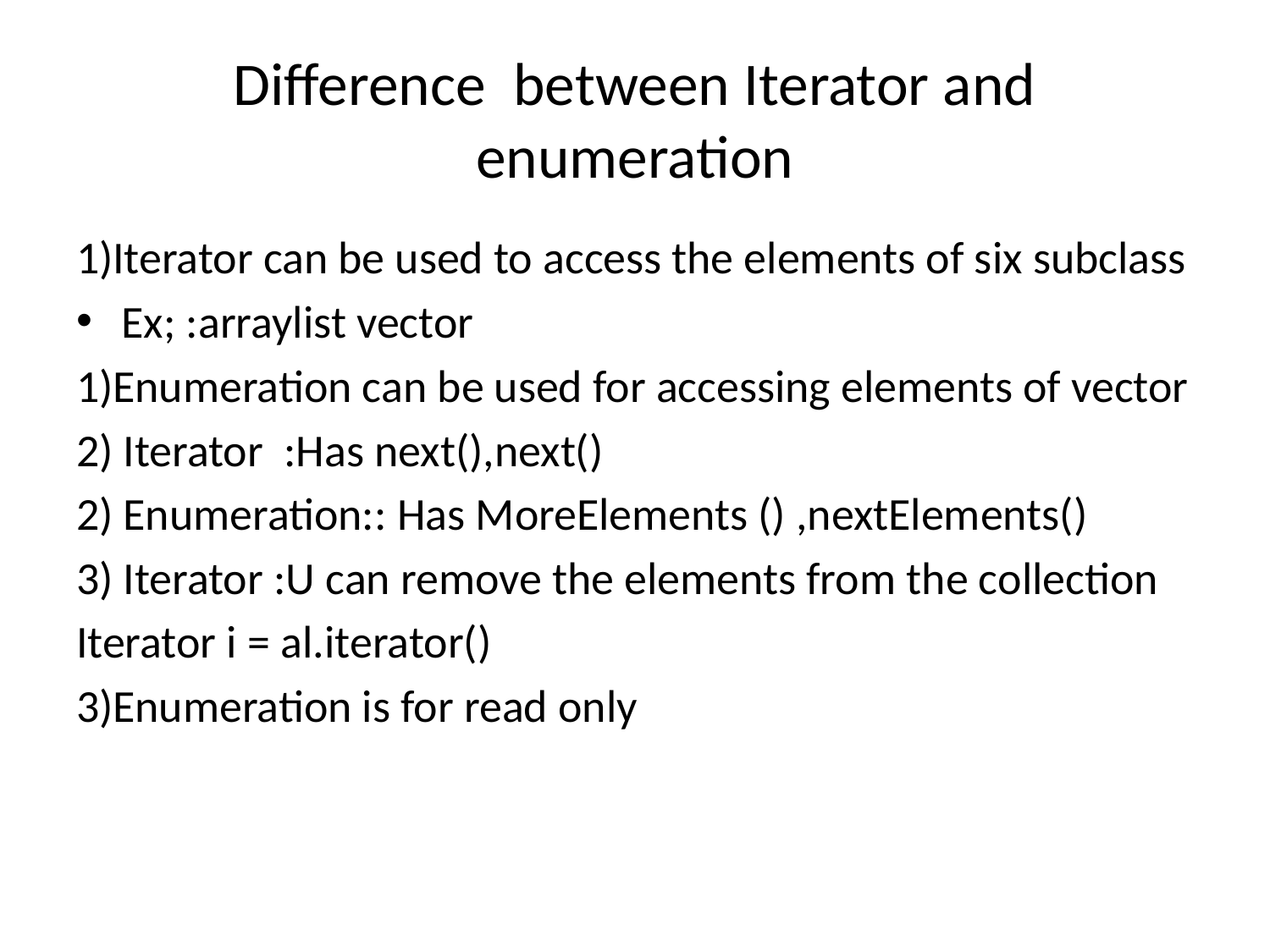

# Difference  between Iterator and enumeration
1)Iterator can be used to access the elements of six subclass
Ex; :arraylist vector
1)Enumeration can be used for accessing elements of vector
2) Iterator  :Has next(),next()
2) Enumeration:: Has MoreElements () ,nextElements()
3) Iterator :U can remove the elements from the collection
Iterator i = al.iterator()
3)Enumeration is for read only